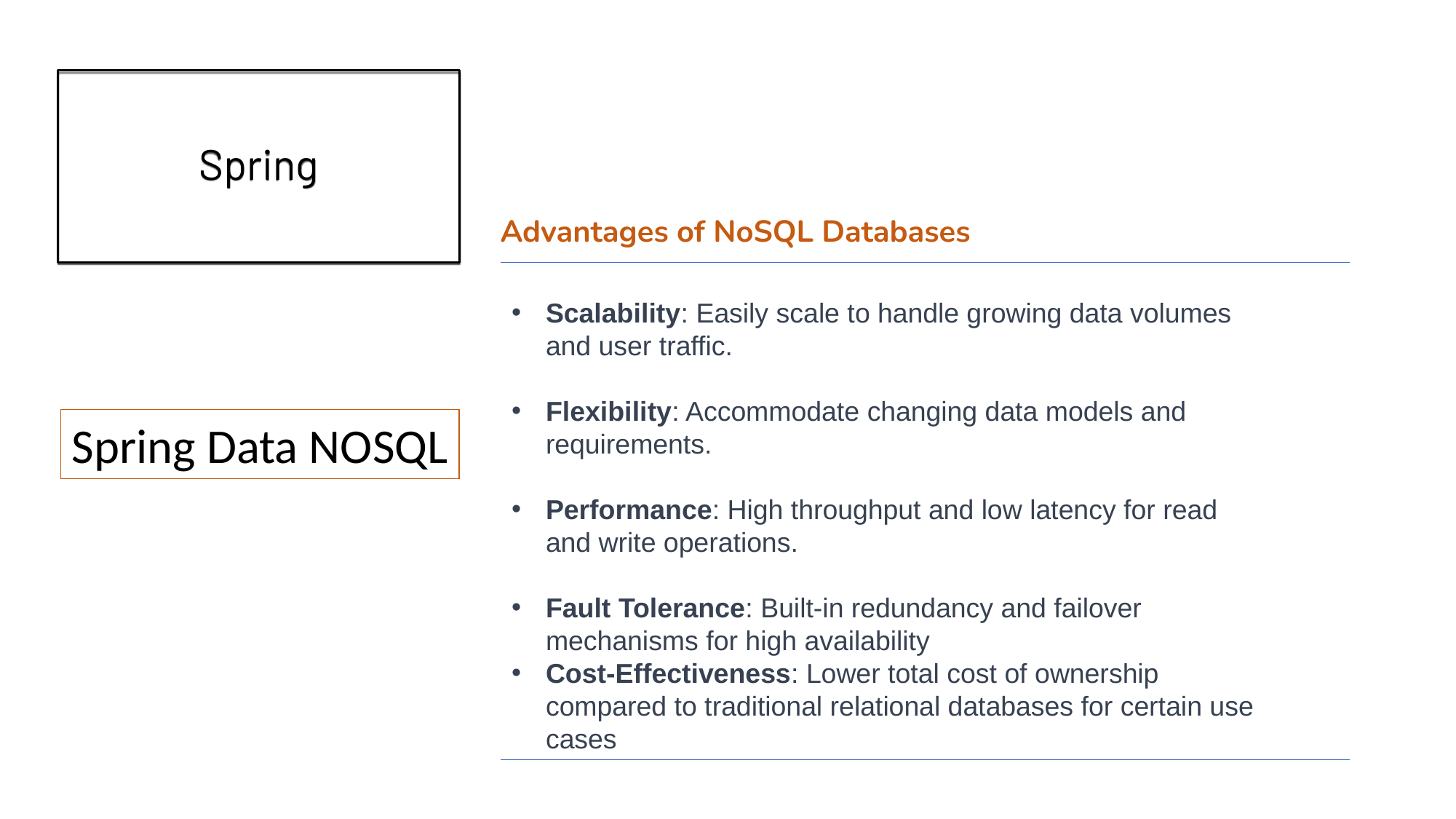

# Spring
Advantages of NoSQL Databases
Scalability: Easily scale to handle growing data volumes and user traffic.

Flexibility: Accommodate changing data models and requirements.

Performance: High throughput and low latency for read and write operations.

Fault Tolerance: Built-in redundancy and failover mechanisms for high availability
Cost-Effectiveness: Lower total cost of ownership compared to traditional relational databases for certain use cases
Spring Data NOSQL